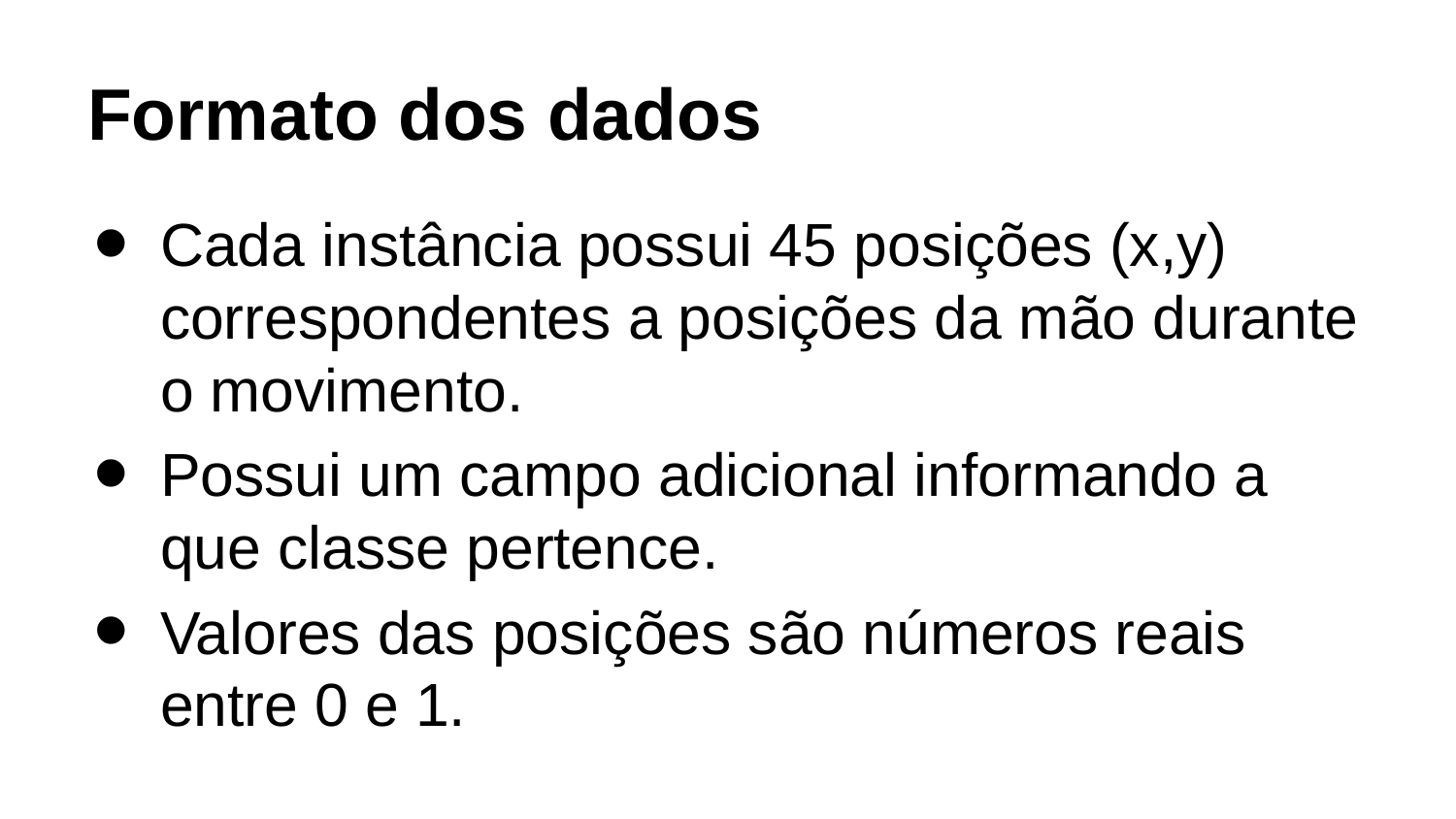

# Formato dos dados
Cada instância possui 45 posições (x,y) correspondentes a posições da mão durante o movimento.
Possui um campo adicional informando a que classe pertence.
Valores das posições são números reais entre 0 e 1.